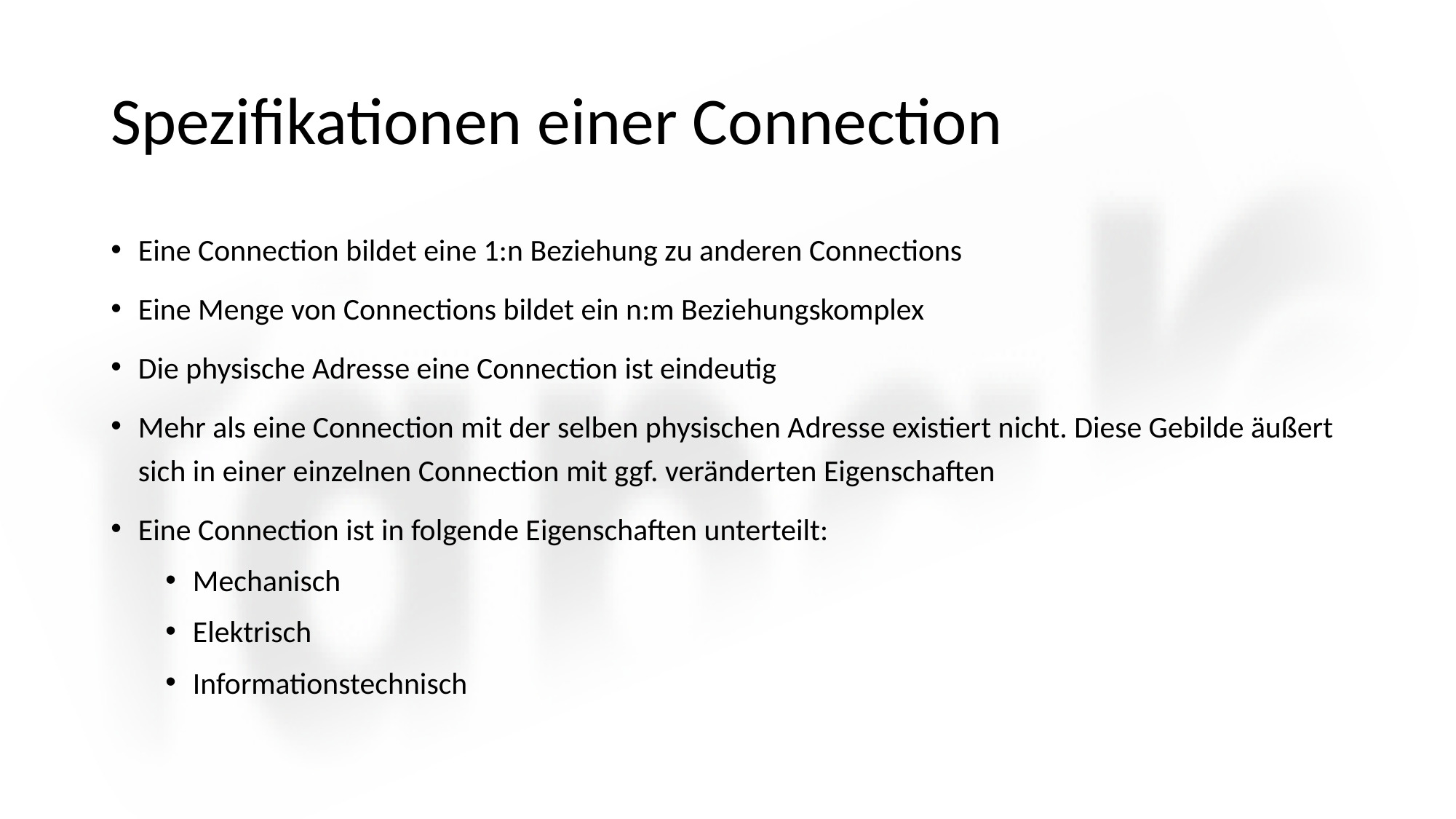

# Spezifikationen einer Connection
Eine Connection bildet eine 1:n Beziehung zu anderen Connections
Eine Menge von Connections bildet ein n:m Beziehungskomplex
Die physische Adresse eine Connection ist eindeutig
Mehr als eine Connection mit der selben physischen Adresse existiert nicht. Diese Gebilde äußert sich in einer einzelnen Connection mit ggf. veränderten Eigenschaften
Eine Connection ist in folgende Eigenschaften unterteilt:
Mechanisch
Elektrisch
Informationstechnisch